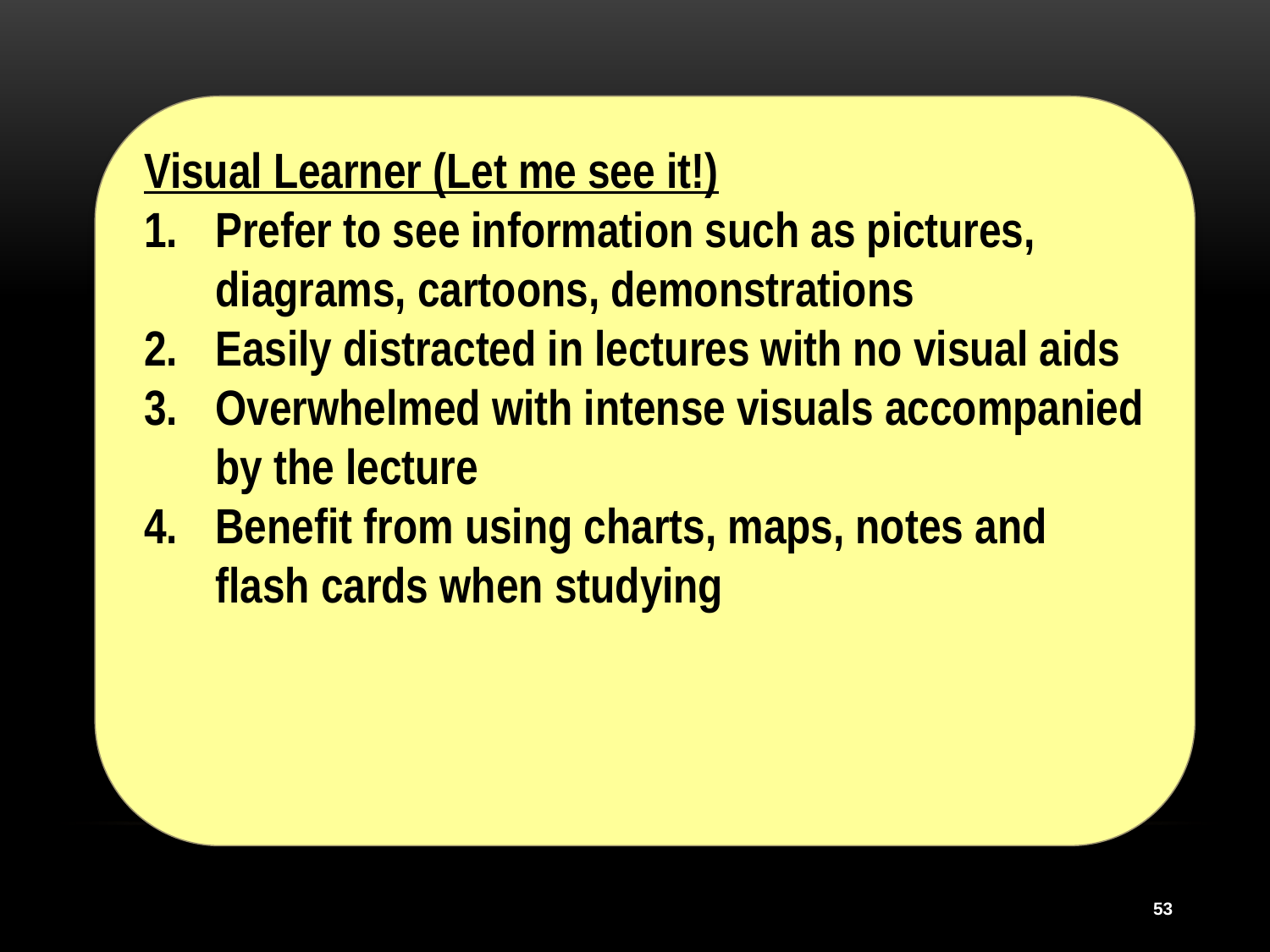

Visual Learner (Let me see it!)
Prefer to see information such as pictures, diagrams, cartoons, demonstrations
Easily distracted in lectures with no visual aids
Overwhelmed with intense visuals accompanied by the lecture
Benefit from using charts, maps, notes and flash cards when studying
53